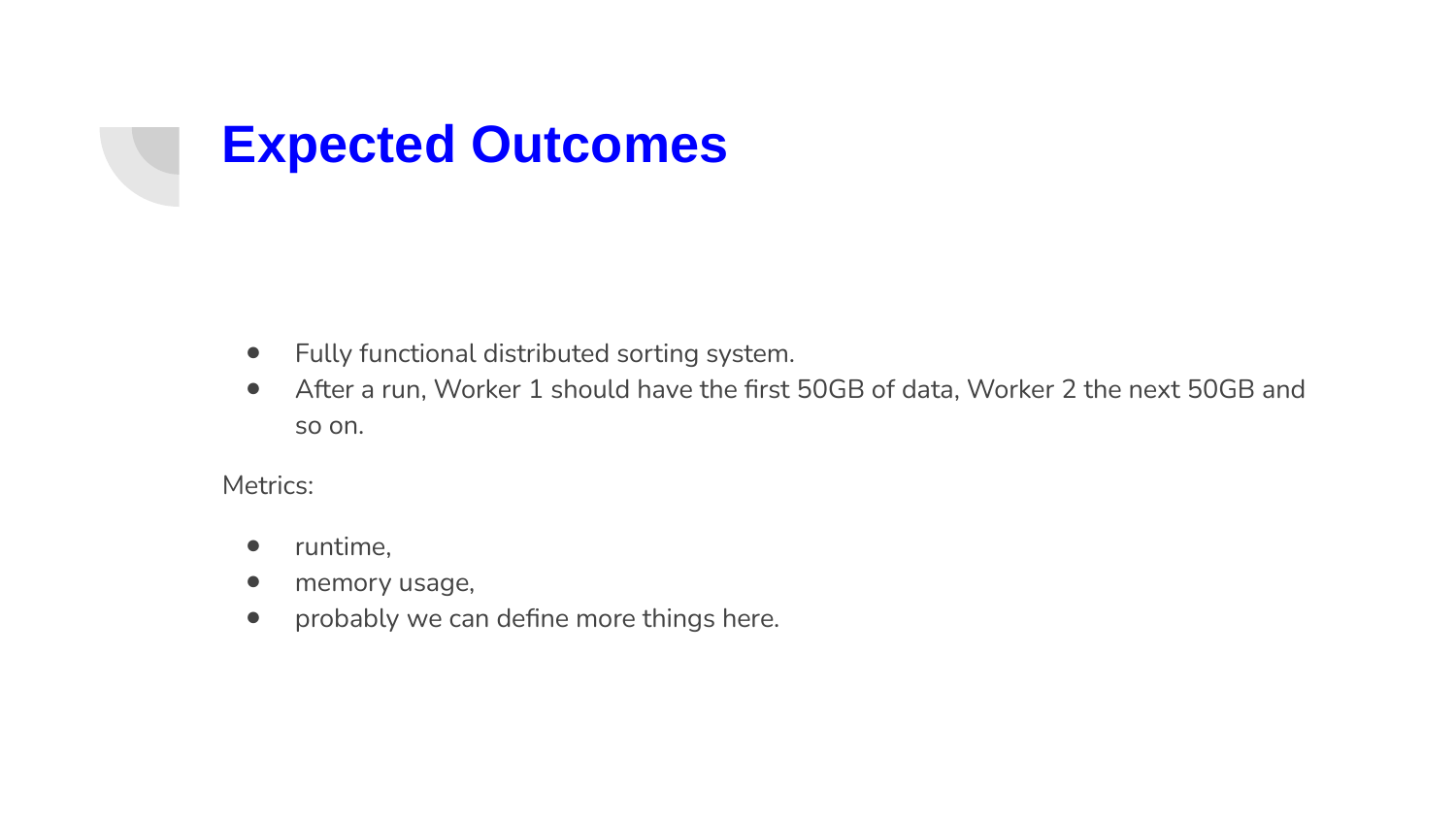

# Expected Outcomes
Fully functional distributed sorting system.
After a run, Worker 1 should have the first 50GB of data, Worker 2 the next 50GB and so on.
Metrics:
runtime,
memory usage,
probably we can define more things here.